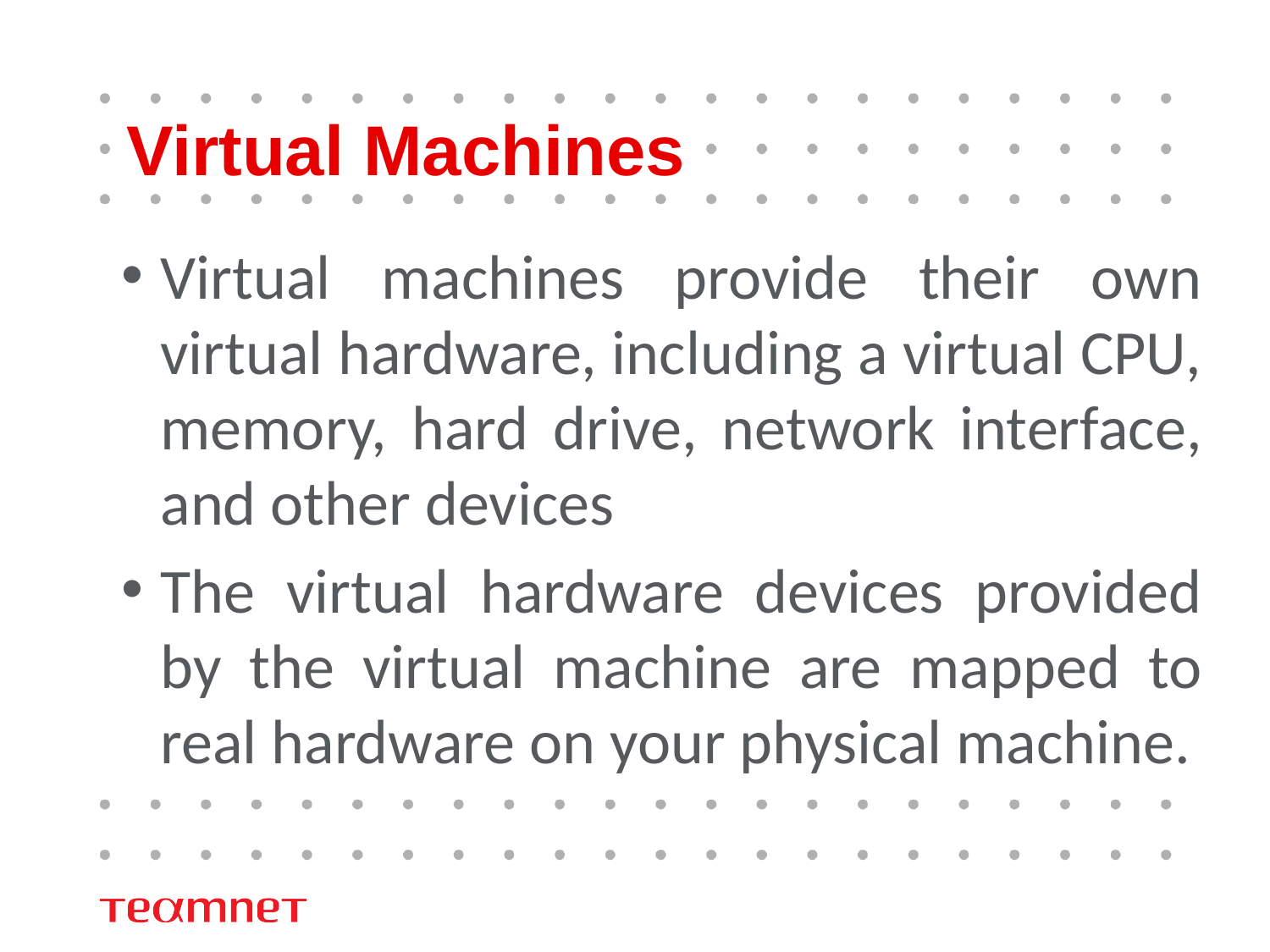

# Virtual Machines
Virtual machines provide their own virtual hardware, including a virtual CPU, memory, hard drive, network interface, and other devices
The virtual hardware devices provided by the virtual machine are mapped to real hardware on your physical machine.